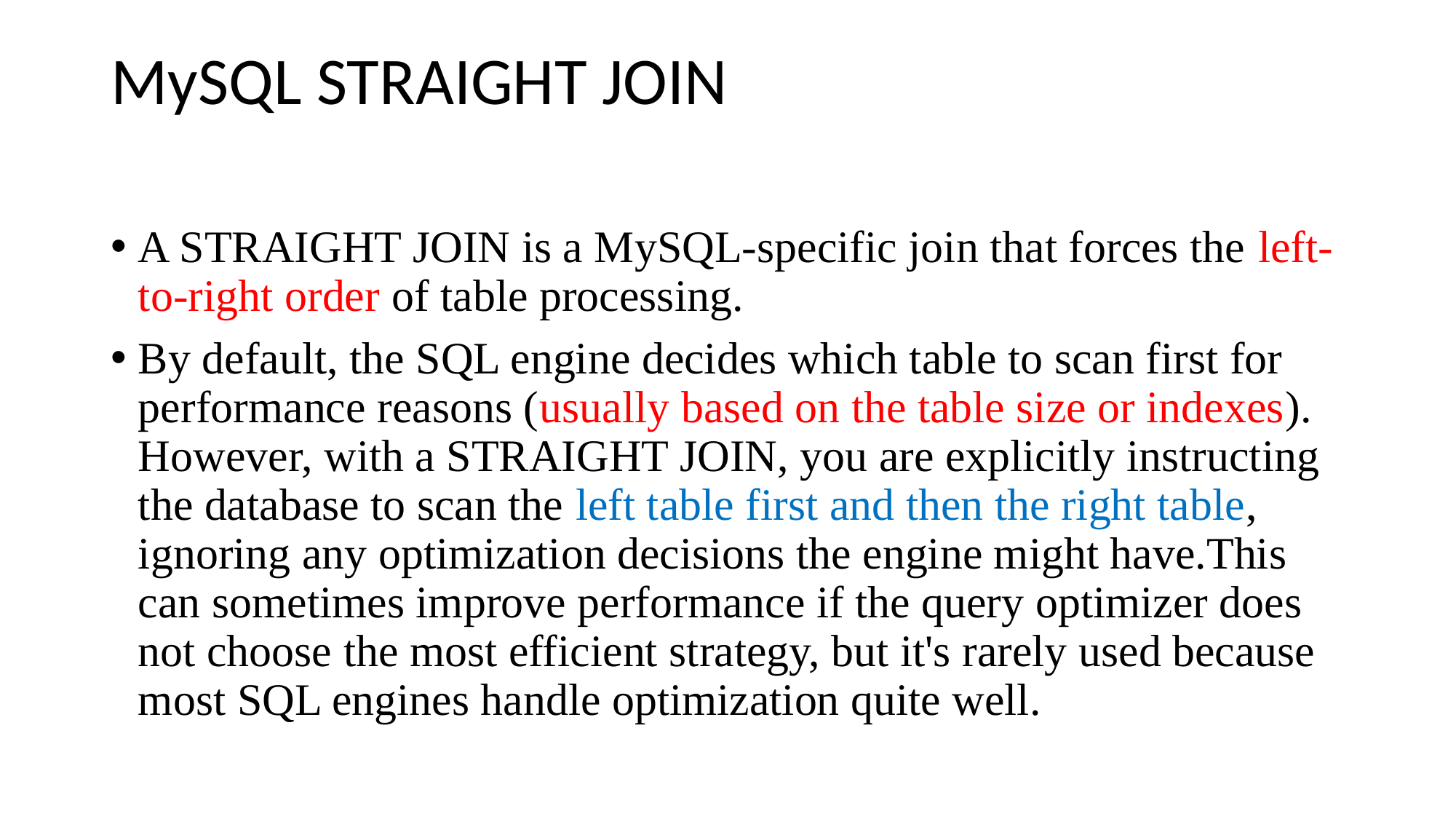

# MySQL STRAIGHT JOIN
A STRAIGHT JOIN is a MySQL-specific join that forces the left-to-right order of table processing.
By default, the SQL engine decides which table to scan first for performance reasons (usually based on the table size or indexes). However, with a STRAIGHT JOIN, you are explicitly instructing the database to scan the left table first and then the right table, ignoring any optimization decisions the engine might have.This can sometimes improve performance if the query optimizer does not choose the most efficient strategy, but it's rarely used because most SQL engines handle optimization quite well.